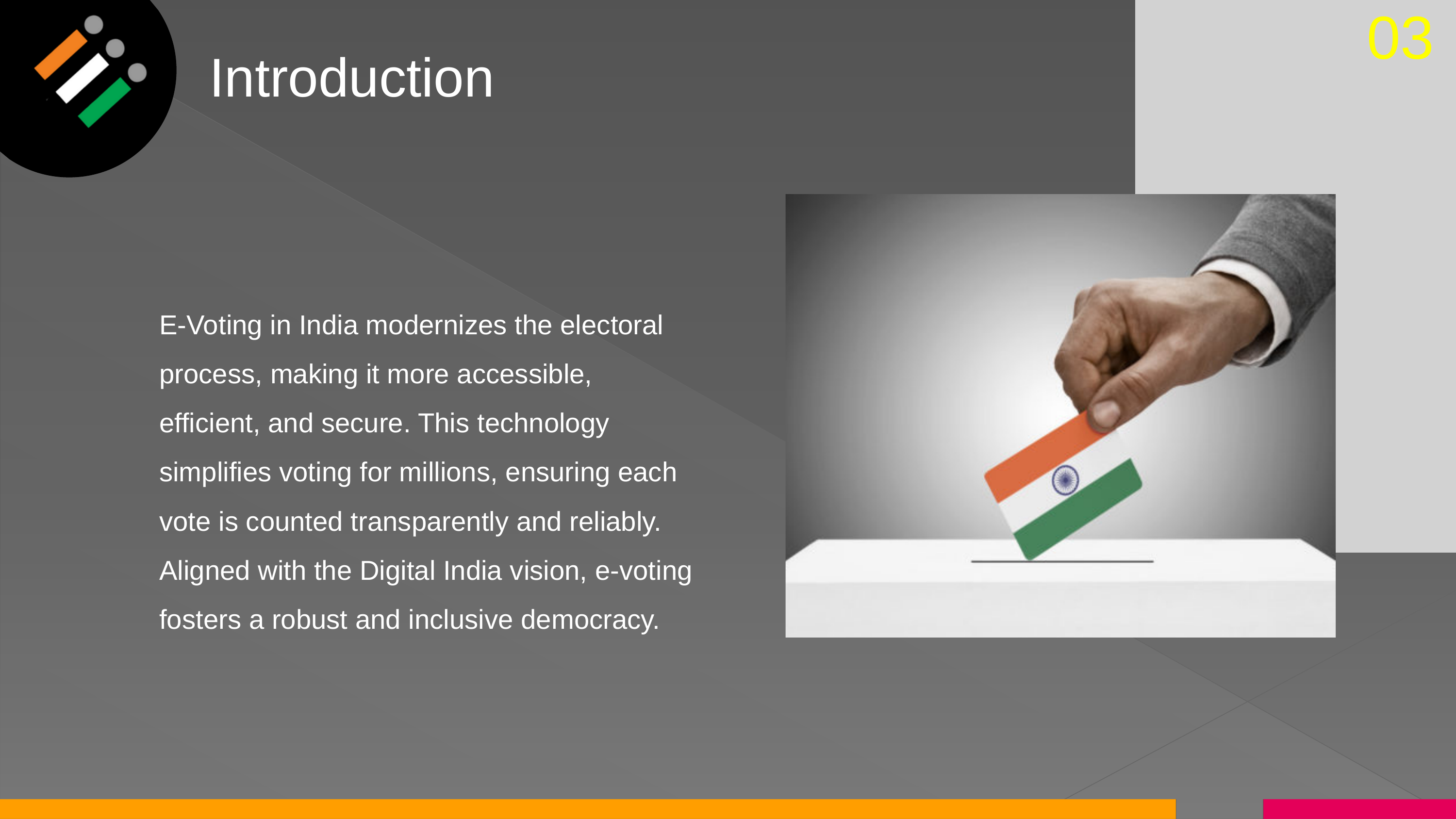

03

Introduction

E-Voting in India modernizes the electoral process, making it more accessible, efficient, and secure. This technology simplifies voting for millions, ensuring each vote is counted transparently and reliably. Aligned with the Digital India vision, e-voting fosters a robust and inclusive democracy.